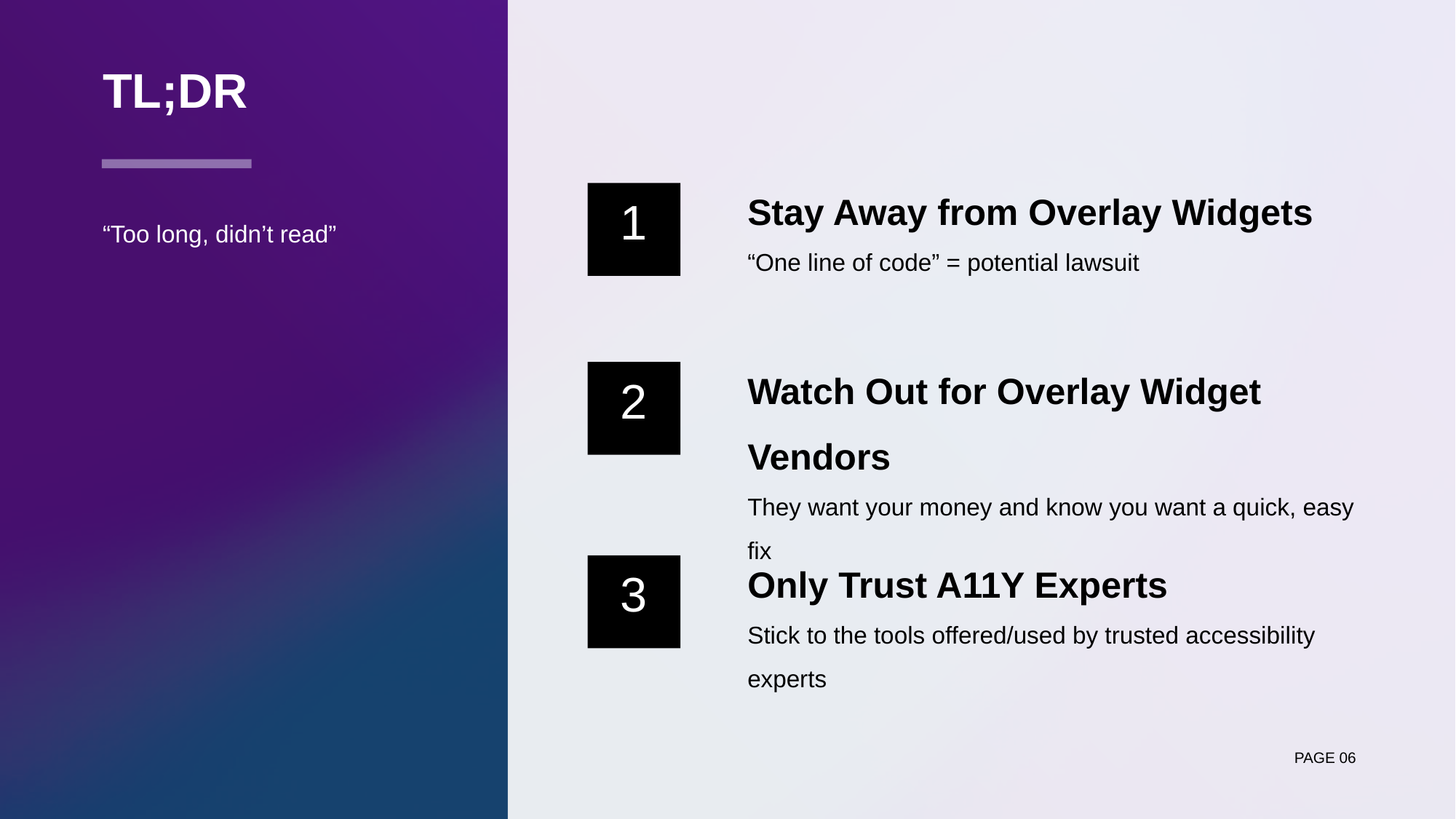

# TL;DR
Stay Away from Overlay Widgets
“One line of code” = potential lawsuit
1
“Too long, didn’t read”
Watch Out for Overlay Widget Vendors
They want your money and know you want a quick, easy fix
2
Only Trust A11Y Experts
Stick to the tools offered/used by trusted accessibility experts
3
Page 06